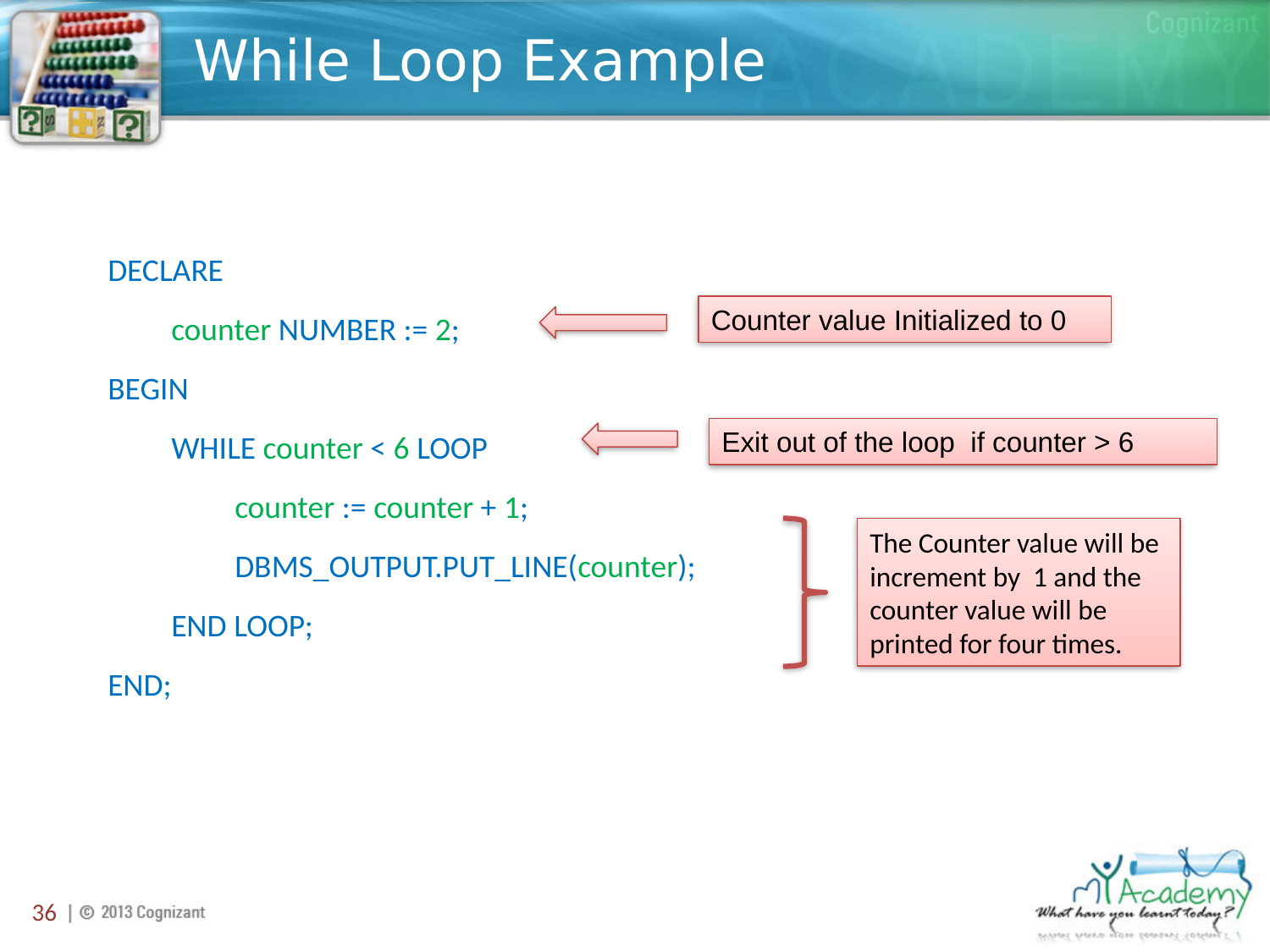

# While Loop Example
DECLARE
counter NUMBER := 2;
BEGIN
WHILE counter < 6 LOOP
counter := counter + 1;
DBMS_OUTPUT.PUT_LINE(counter);
END LOOP;
END;
Counter value Initialized to 0

Exit out of the loop  if counter > 6

The Counter value will be increment by  1 and the counter value will be printed for four times.
36